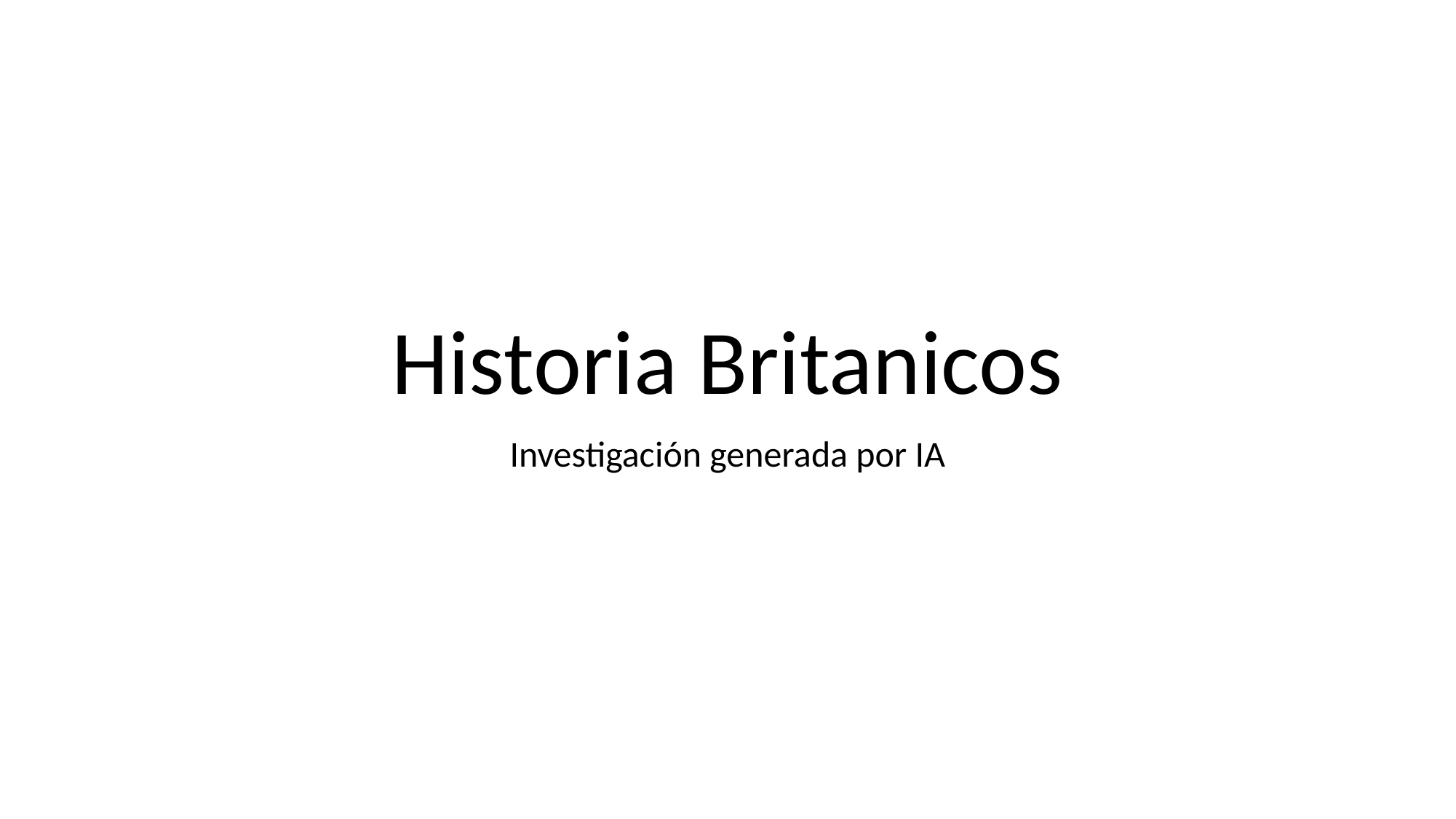

# Historia Britanicos
Investigación generada por IA